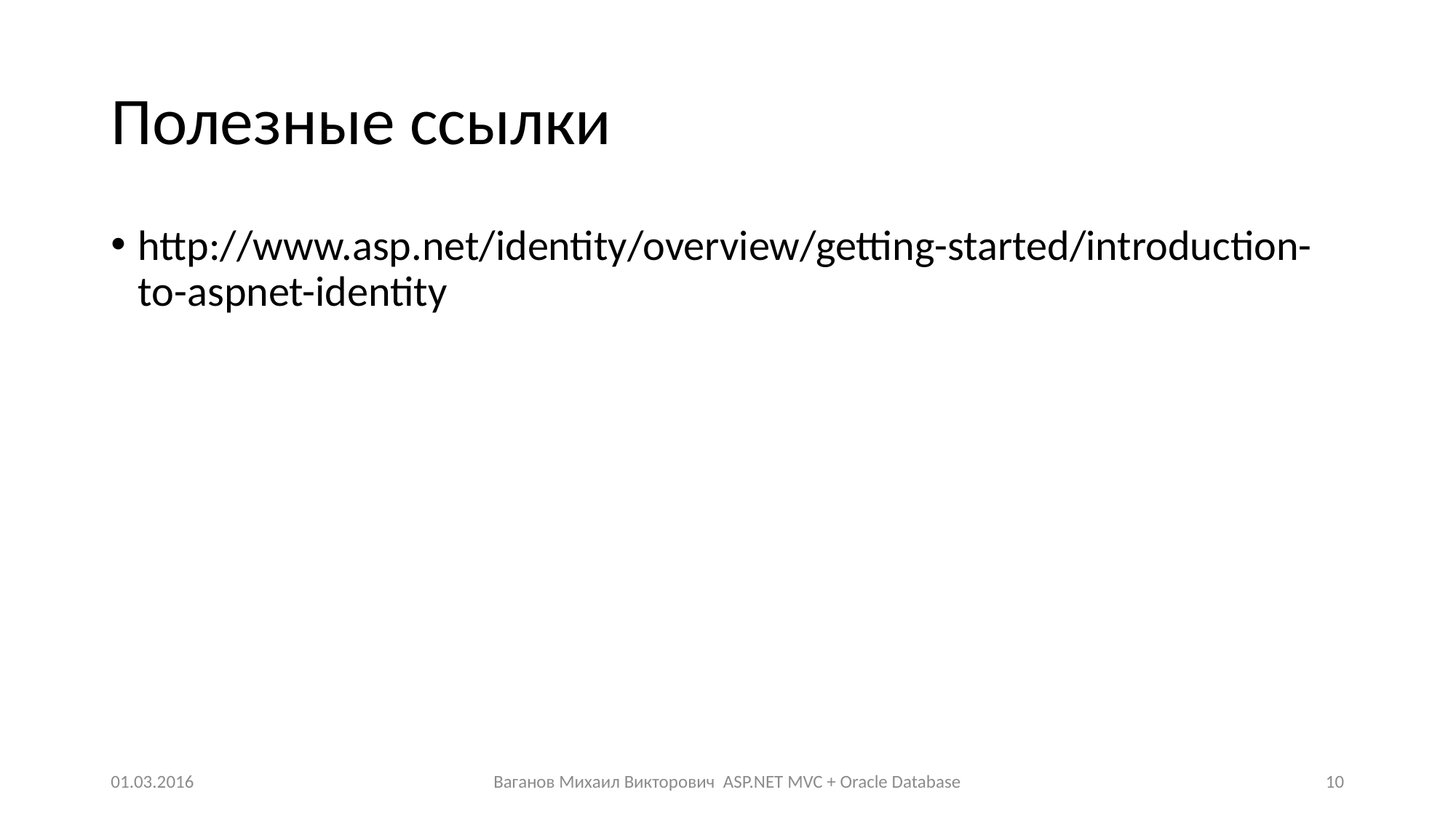

# Полезные ссылки
http://www.asp.net/identity/overview/getting-started/introduction-to-aspnet-identity
01.03.2016
Ваганов Михаил Викторович  ASP.NET MVC + Oracle Database
10